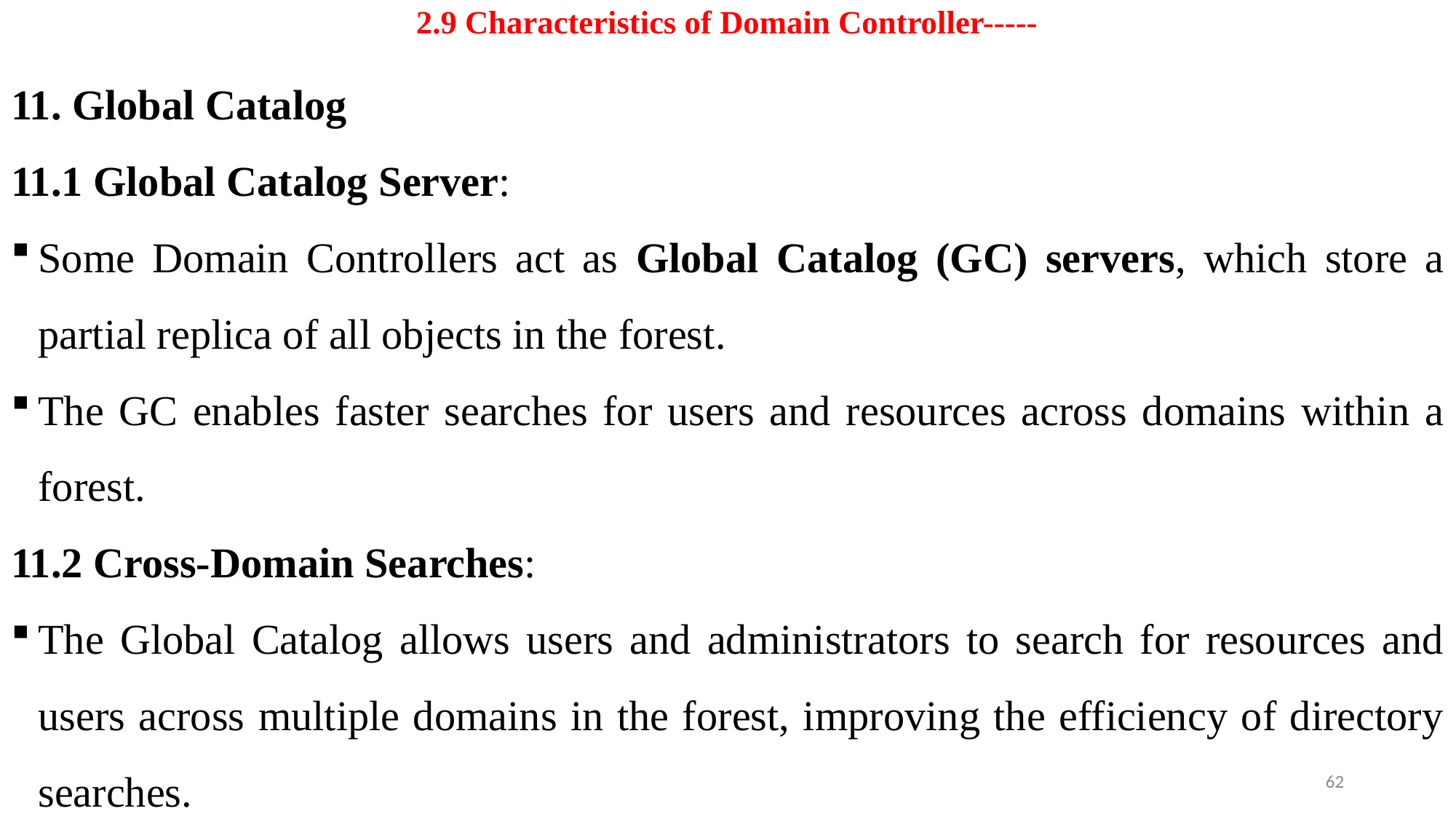

# 2.9 Characteristics of Domain Controller-----
11. Global Catalog
11.1 Global Catalog Server:
Some Domain Controllers act as Global Catalog (GC) servers, which store a partial replica of all objects in the forest.
The GC enables faster searches for users and resources across domains within a forest.
11.2 Cross-Domain Searches:
The Global Catalog allows users and administrators to search for resources and users across multiple domains in the forest, improving the efficiency of directory searches.
62